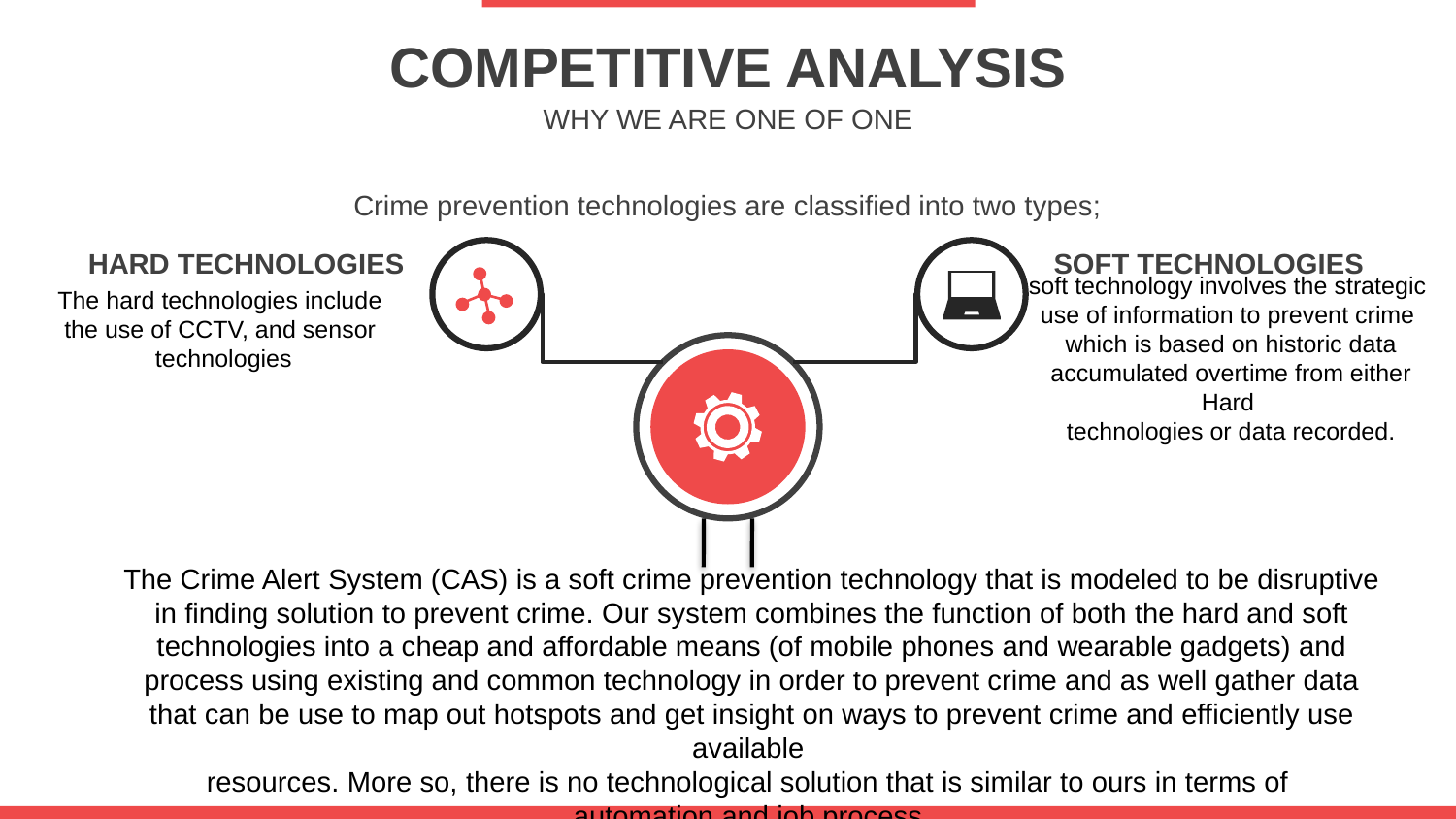

COMPETITIVE ANALYSIS
WHY WE ARE ONE OF ONE
Crime prevention technologies are classified into two types;
HARD TECHNOLOGIES
The hard technologies include
the use of CCTV, and sensor
technologies
SOFT TECHNOLOGIES
soft technology involves the strategic
use of information to prevent crime
which is based on historic data accumulated overtime from either Hard
technologies or data recorded.

The Crime Alert System (CAS) is a soft crime prevention technology that is modeled to be disruptive in finding solution to prevent crime. Our system combines the function of both the hard and soft technologies into a cheap and affordable means (of mobile phones and wearable gadgets) and process using existing and common technology in order to prevent crime and as well gather data that can be use to map out hotspots and get insight on ways to prevent crime and efficiently use available
resources. More so, there is no technological solution that is similar to ours in terms of
automation and job process.